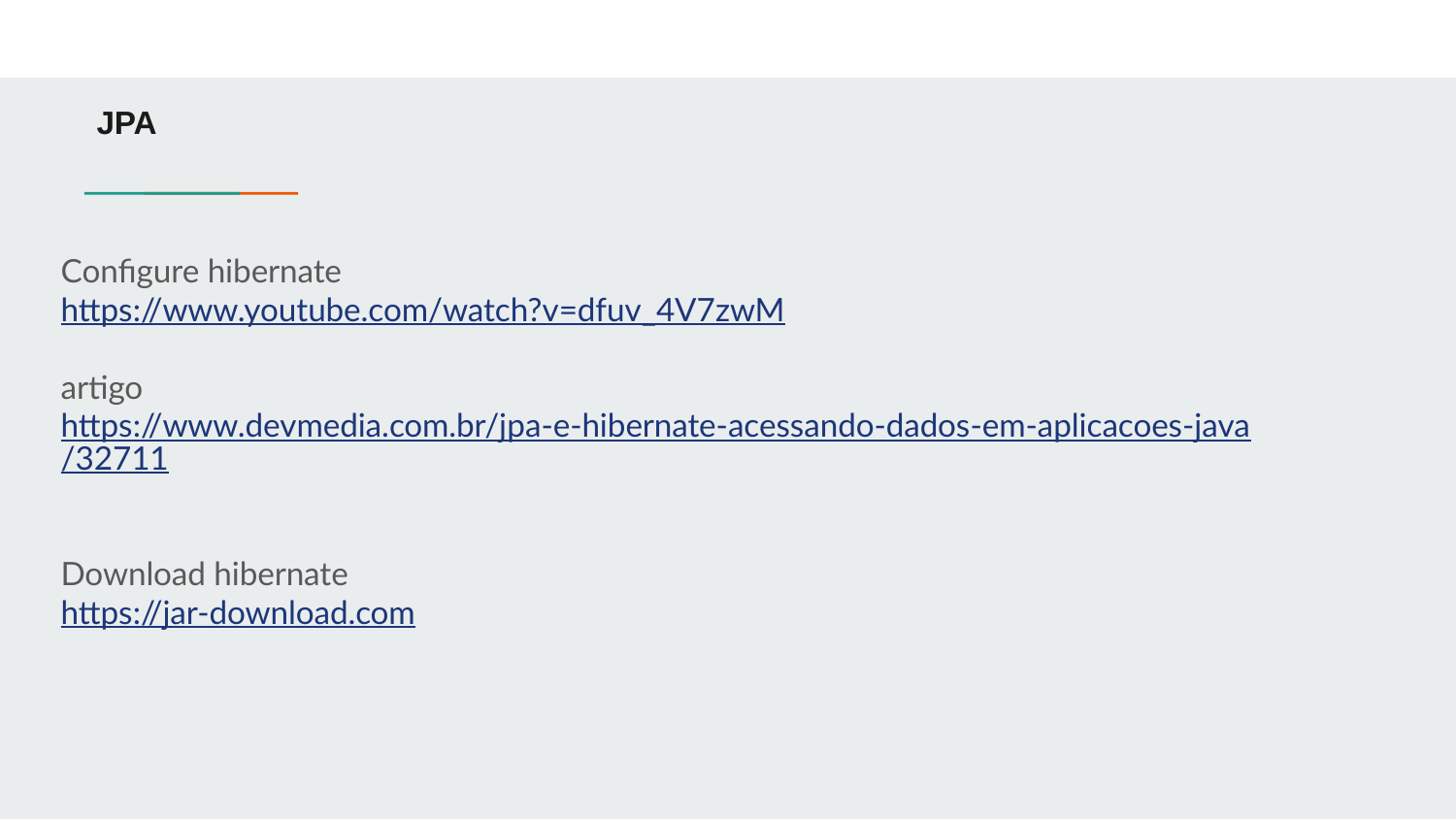

# JPA
Configure hibernate
https://www.youtube.com/watch?v=dfuv_4V7zwM

artigo
https://www.devmedia.com.br/jpa-e-hibernate-acessando-dados-em-aplicacoes-java/32711

Download hibernate
https://jar-download.com